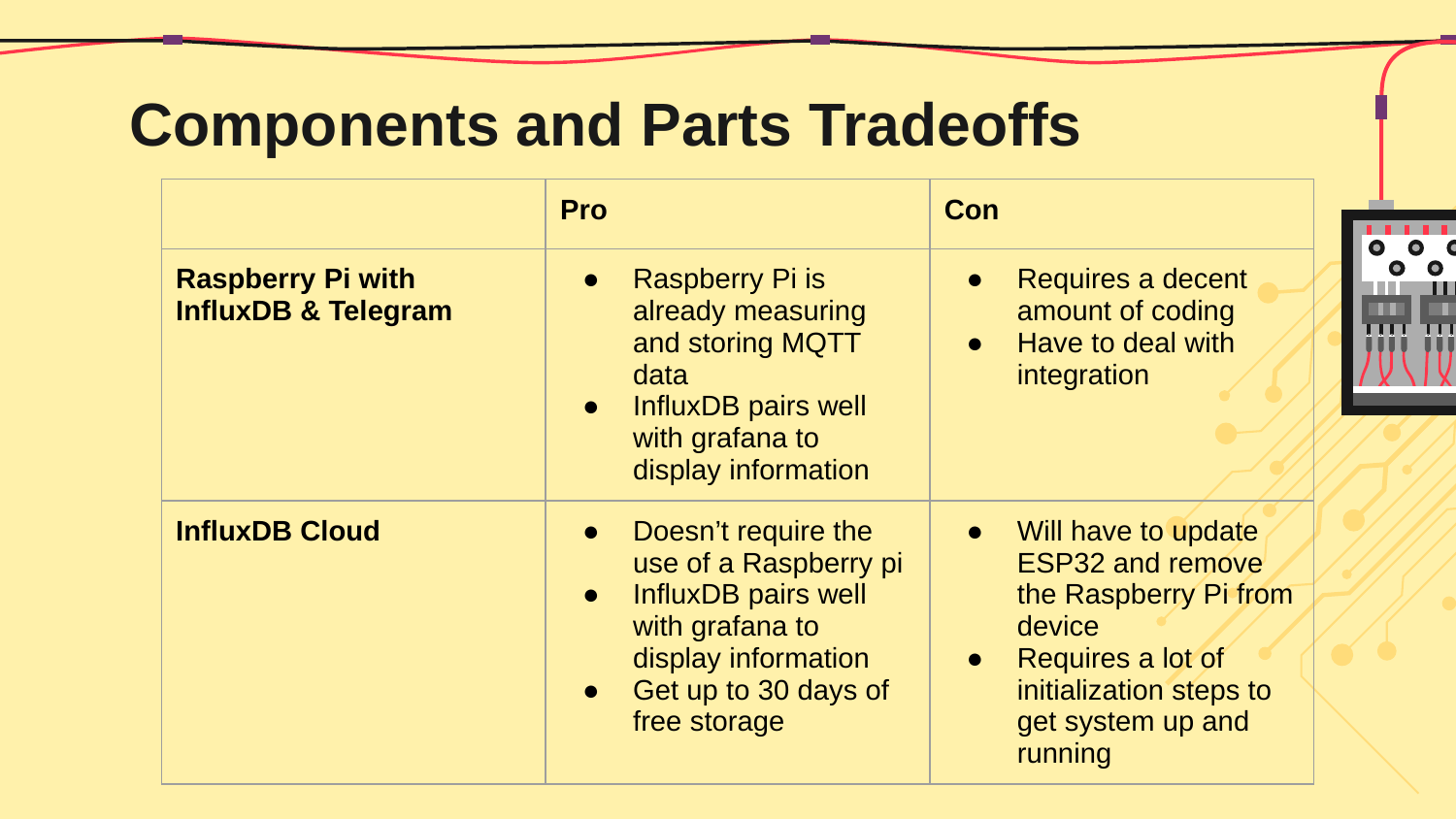

# Components and Parts Tradeoffs
|  | Pro | Con |
| --- | --- | --- |
| Raspberry Pi with InfluxDB & Telegram | Raspberry Pi is already measuring and storing MQTT data InfluxDB pairs well with grafana to display information | Requires a decent amount of coding Have to deal with integration |
| InfluxDB Cloud | Doesn’t require the use of a Raspberry pi InfluxDB pairs well with grafana to display information Get up to 30 days of free storage | Will have to update ESP32 and remove the Raspberry Pi from device Requires a lot of initialization steps to get system up and running |